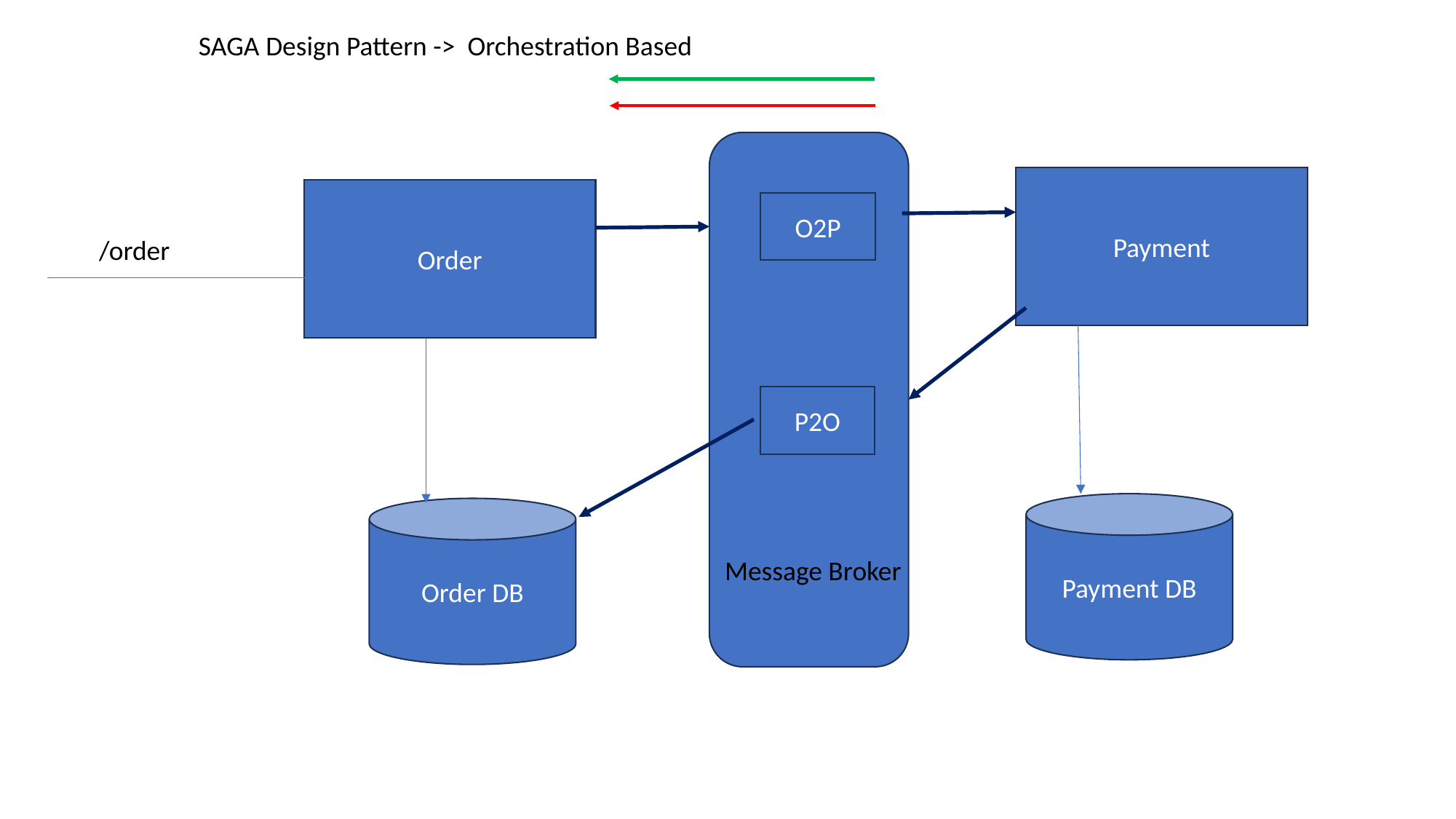

SAGA Design Pattern ->  Orchestration Based

Payment
Order
O2P
/order
P2O
Payment DB
Order DB
Message Broker